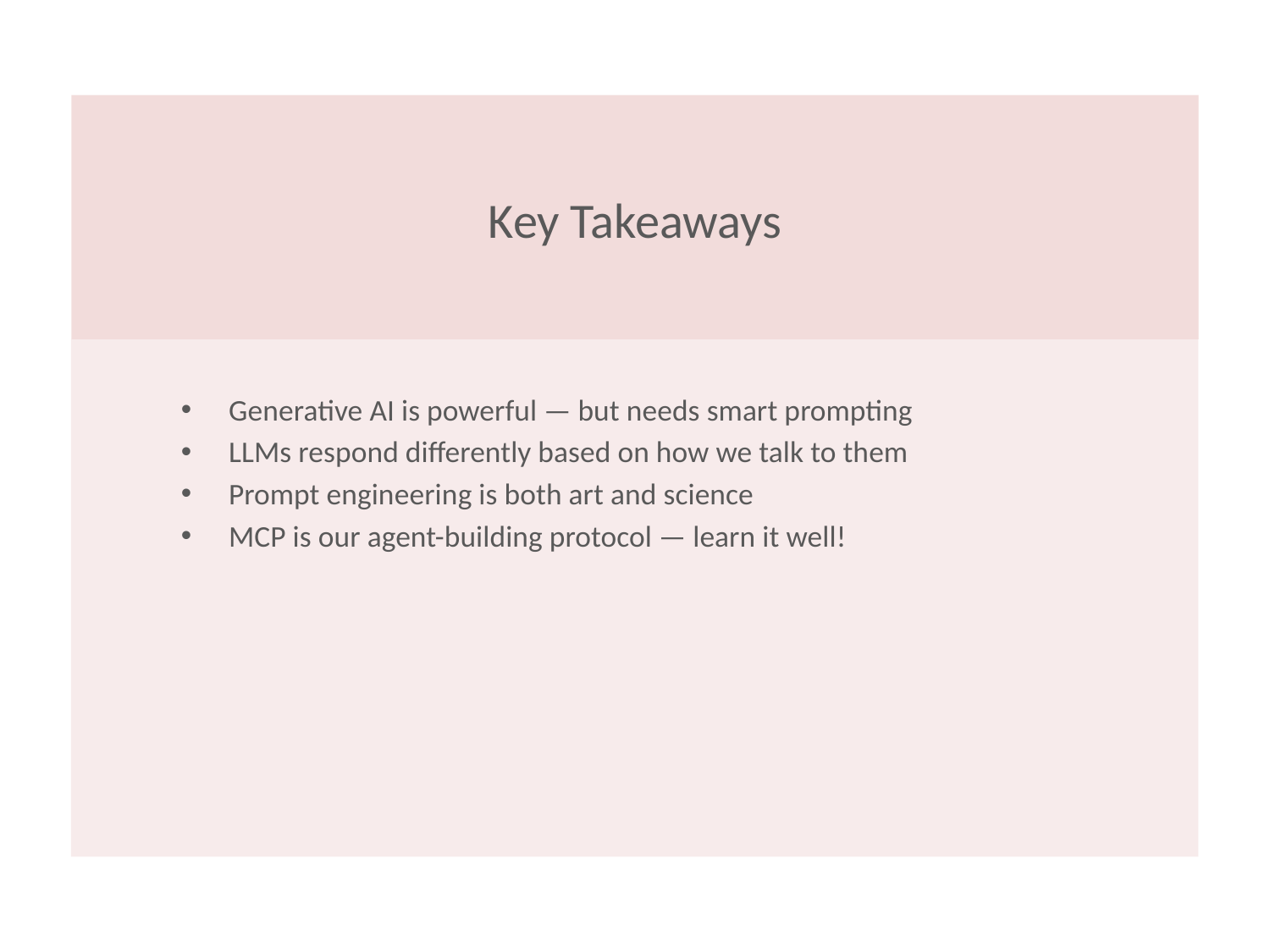

# Key Takeaways

Generative AI is powerful — but needs smart prompting
LLMs respond differently based on how we talk to them
Prompt engineering is both art and science
MCP is our agent-building protocol — learn it well!